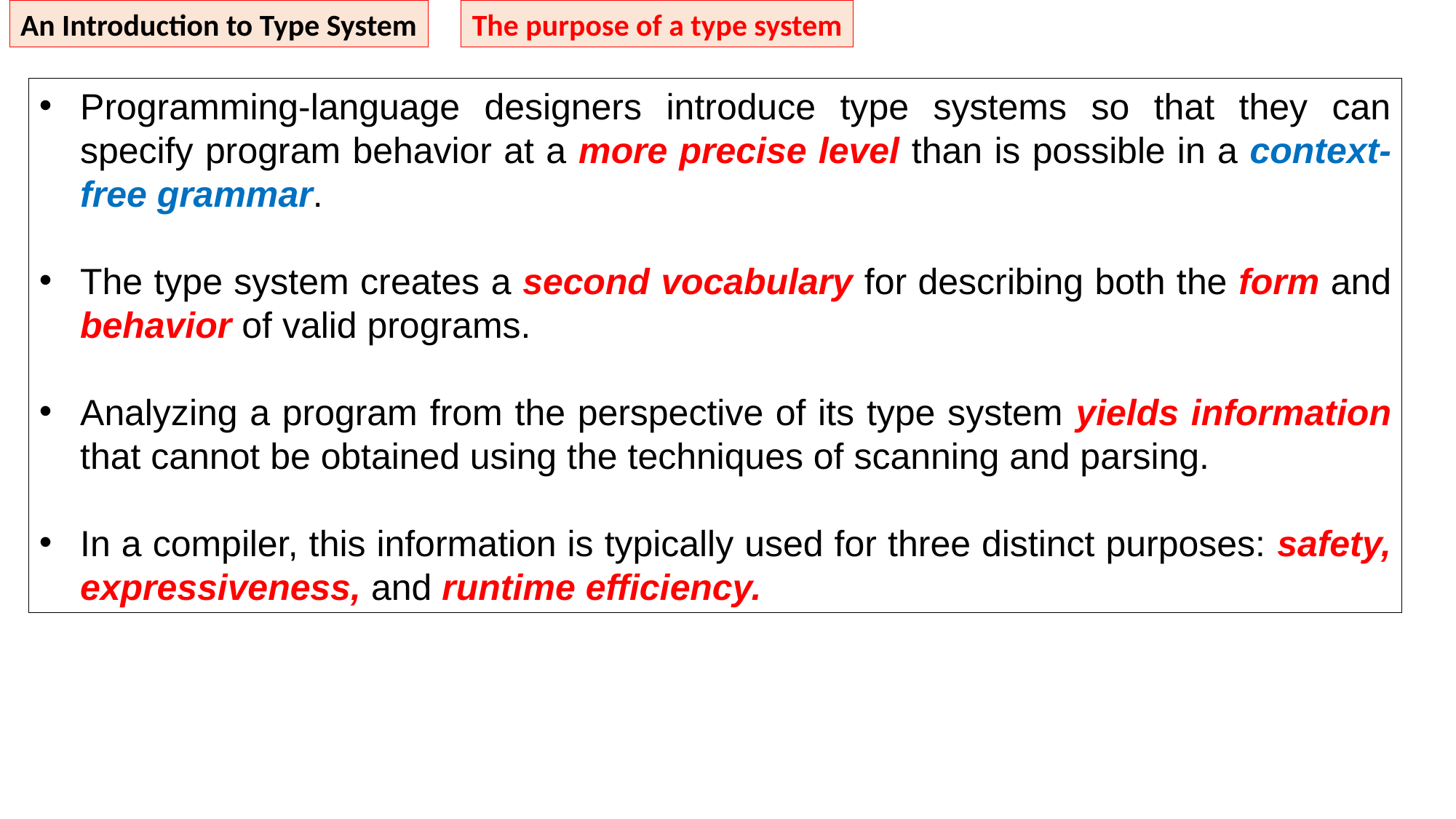

An Introduction to Type System
The purpose of a type system
Programming-language designers introduce type systems so that they can specify program behavior at a more precise level than is possible in a context-free grammar.

The type system creates a second vocabulary for describing both the form and behavior of valid programs.

Analyzing a program from the perspective of its type system yields information that cannot be obtained using the techniques of scanning and parsing.

In a compiler, this information is typically used for three distinct purposes: safety, expressiveness, and runtime efficiency.